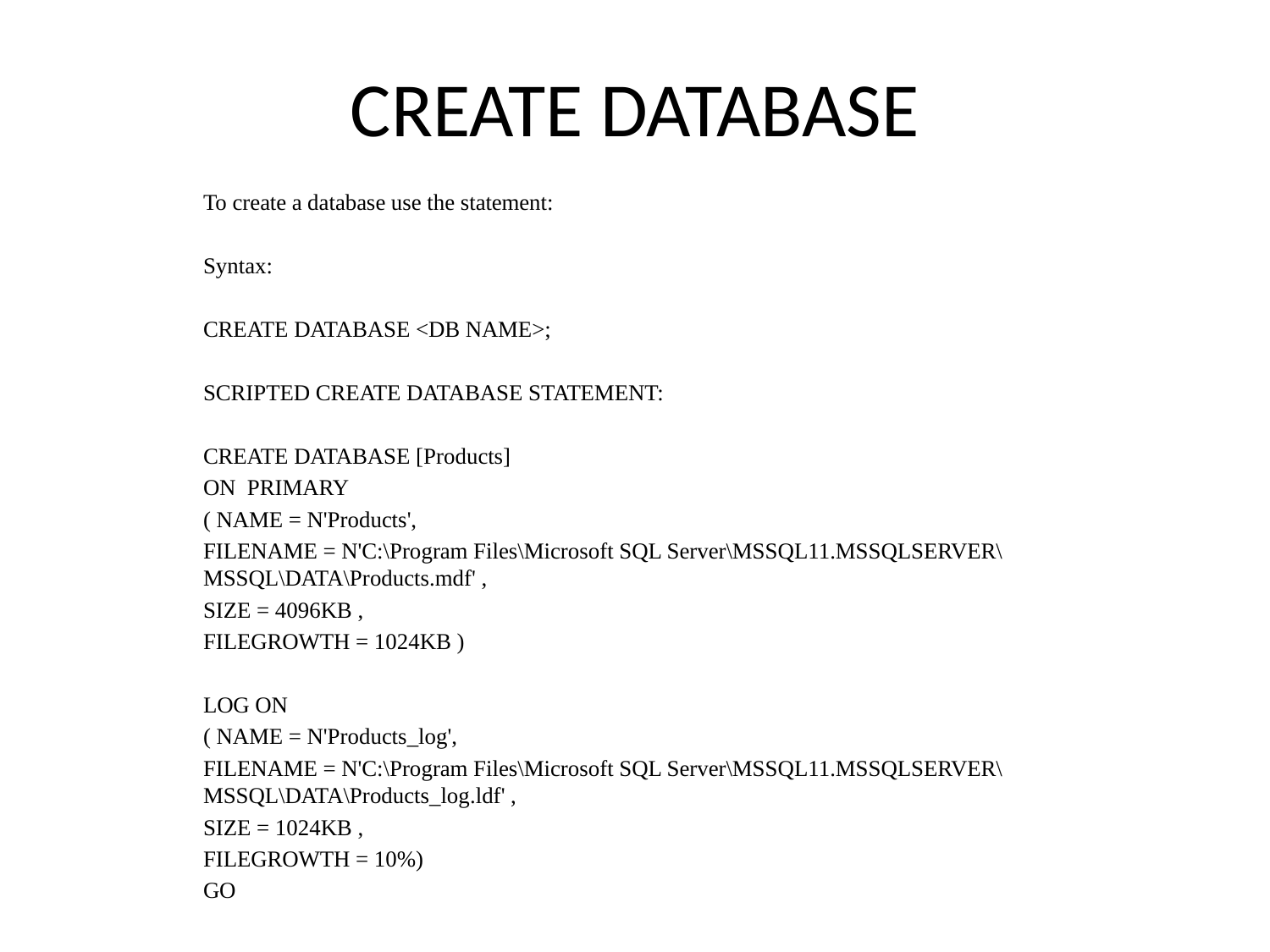

# CREATE DATABASE

To create a database use the statement:

Syntax:

CREATE DATABASE <DB NAME>;

SCRIPTED CREATE DATABASE STATEMENT:

CREATE DATABASE [Products]
ON  PRIMARY
( NAME = N'Products',
FILENAME = N'C:\Program Files\Microsoft SQL Server\MSSQL11.MSSQLSERVER\MSSQL\DATA\Products.mdf' ,
SIZE = 4096KB ,
FILEGROWTH = 1024KB )

LOG ON
( NAME = N'Products_log',
FILENAME = N'C:\Program Files\Microsoft SQL Server\MSSQL11.MSSQLSERVER\MSSQL\DATA\Products_log.ldf' ,
SIZE = 1024KB ,
FILEGROWTH = 10%)
GO